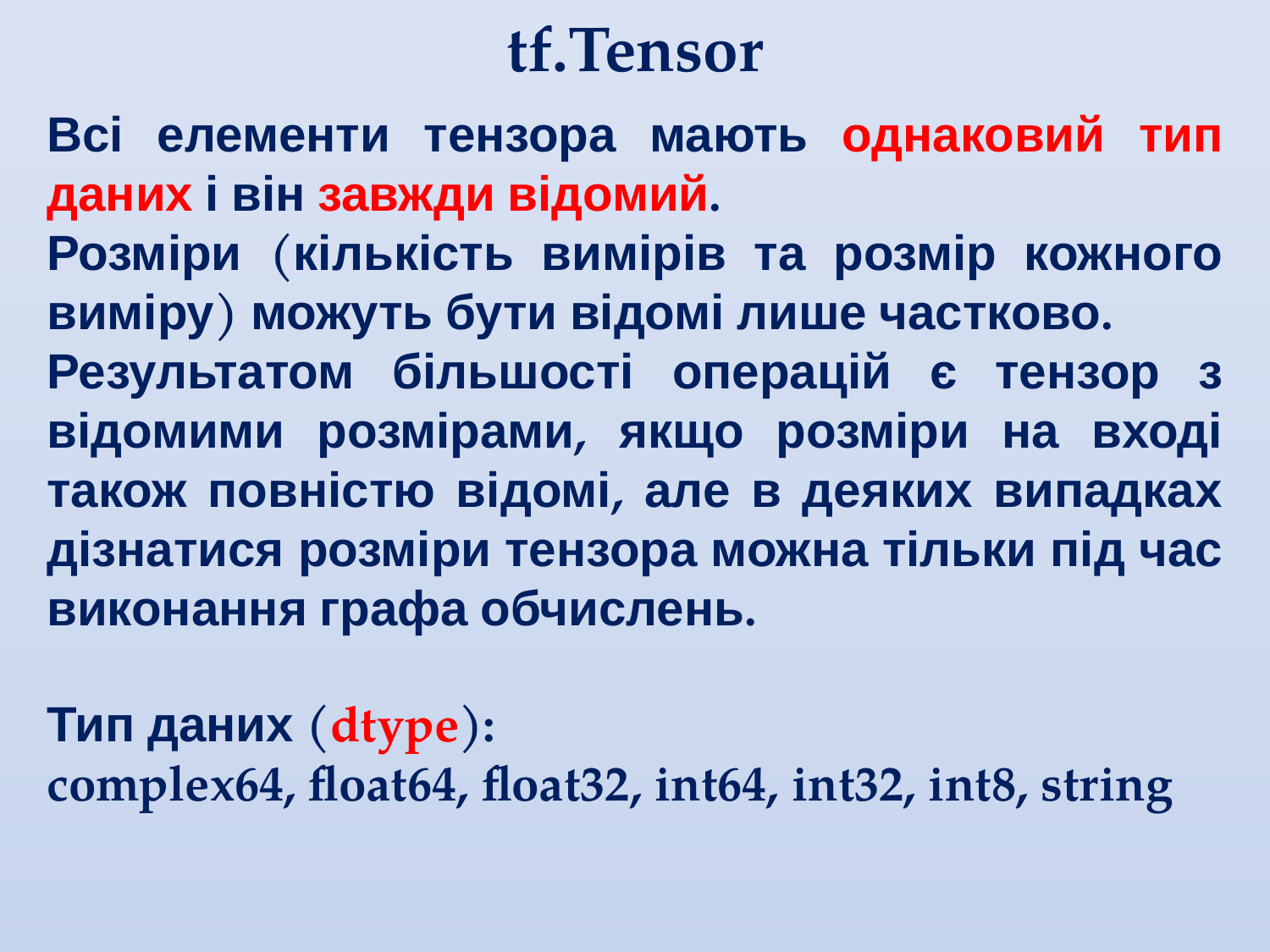

tf.Tensor
Всі елементи тензора мають однаковий тип даних і він завжди відомий.
Розміри (кількість вимірів та розмір кожного виміру) можуть бути відомі лише частково.
Результатом більшості операцій є тензор з відомими розмірами, якщо розміри на вході також повністю відомі, але в деяких випадках дізнатися розміри тензора можна тільки під час виконання графа обчислень.
Тип даних (dtype):
complex64, float64, float32, int64, int32, int8, string